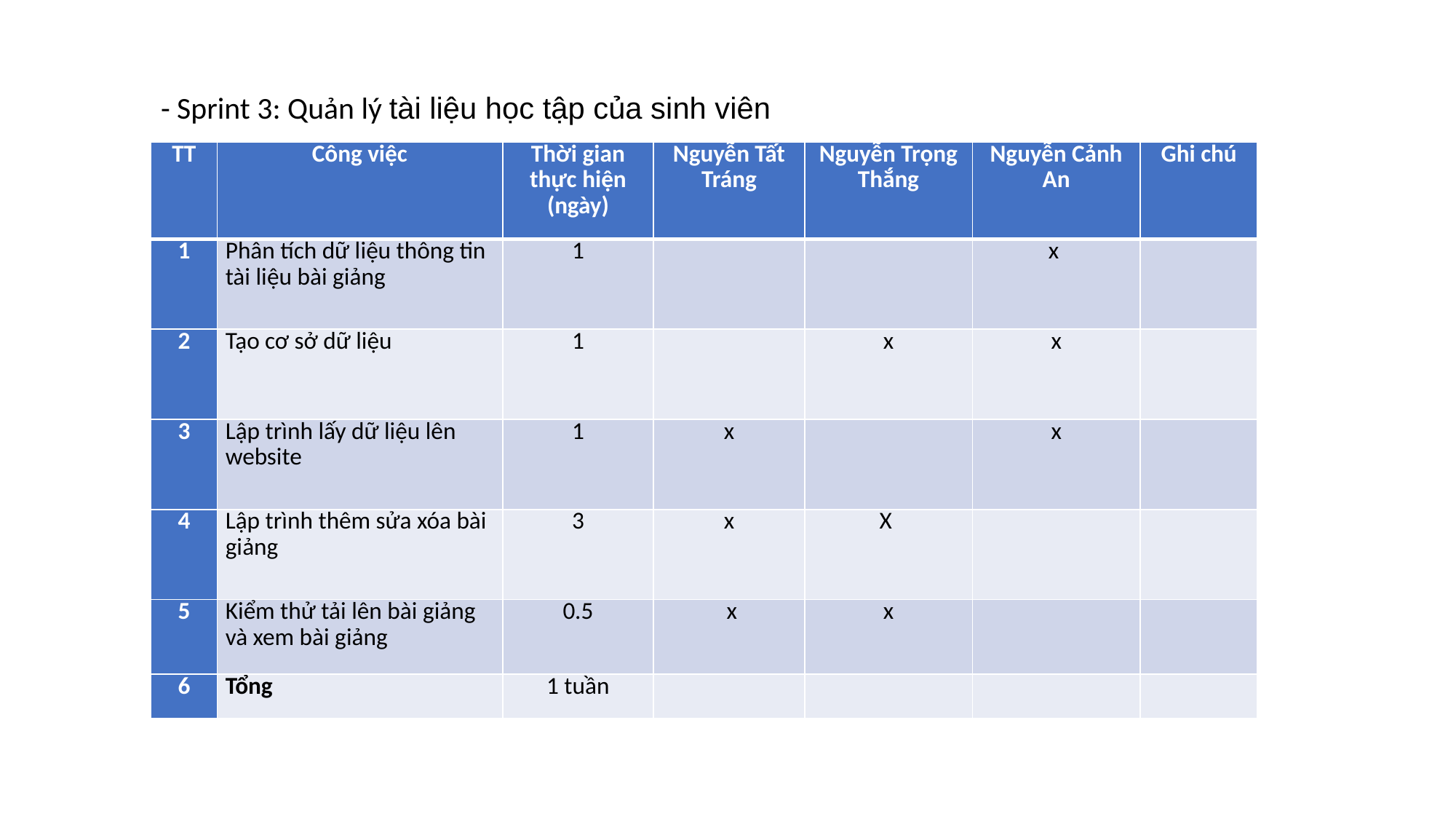

# - Sprint 3: Quản lý tài liệu học tập của sinh viên
| TT | Công việc | Thời gian thực hiện (ngày) | Nguyễn Tất Tráng | Nguyễn Trọng Thắng | Nguyễn Cảnh An | Ghi chú |
| --- | --- | --- | --- | --- | --- | --- |
| 1 | Phân tích dữ liệu thông tin tài liệu bài giảng | 1 |  |  | x |  |
| 2 | Tạo cơ sở dữ liệu | 1 |  | x | x |  |
| 3 | Lập trình lấy dữ liệu lên website | 1 | x |  | x |  |
| 4 | Lập trình thêm sửa xóa bài giảng | 3 | x | X |  |  |
| 5 | Kiểm thử tải lên bài giảng và xem bài giảng | 0.5 | x | x |  |  |
| 6 | Tổng | 1 tuần |  |  |  |  |